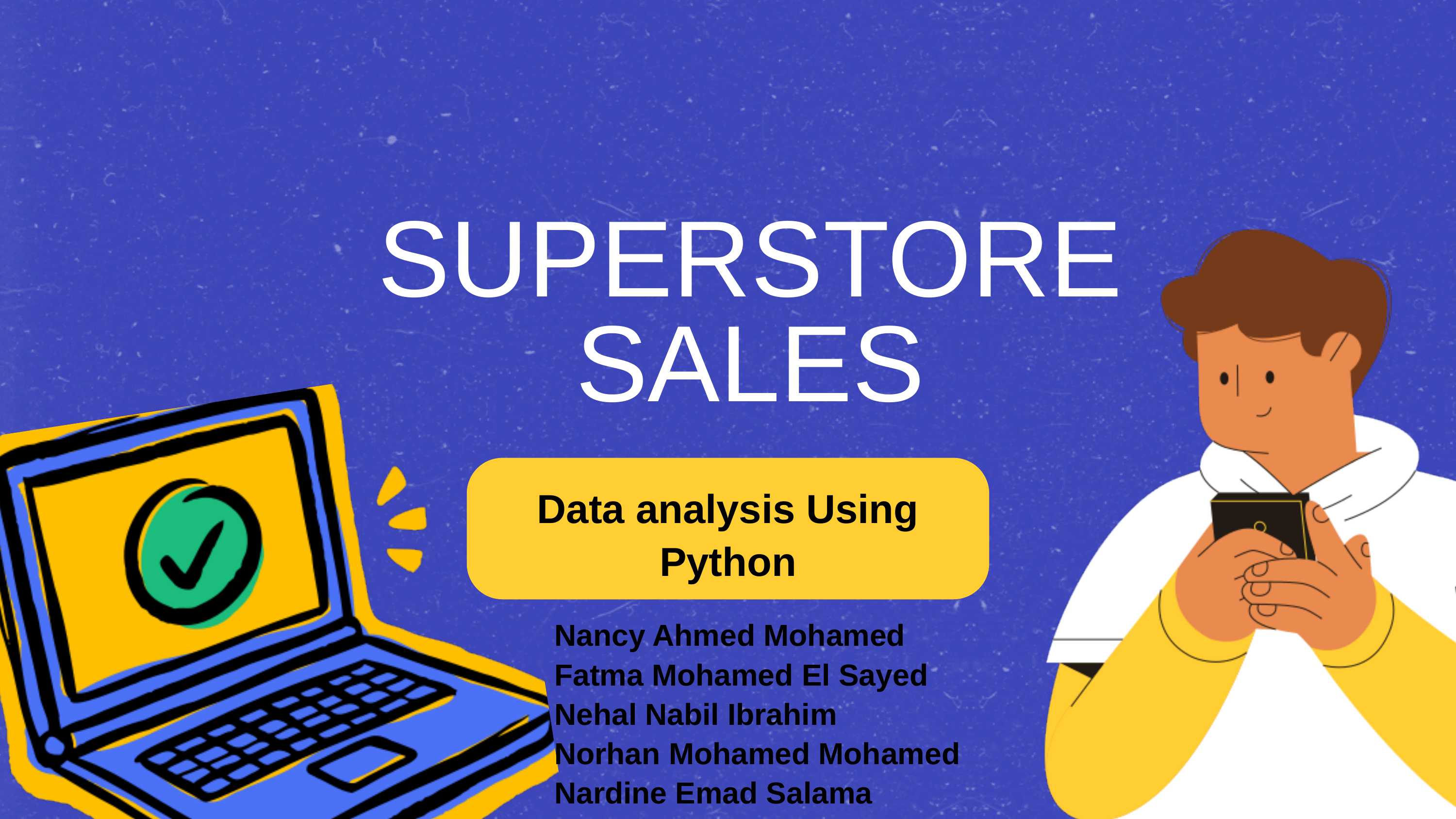

SUPERSTORE SALES

Data analysis Using Python
Nancy Ahmed Mohamed
Fatma Mohamed El Sayed
Nehal Nabil Ibrahim
Norhan Mohamed Mohamed
Nardine Emad Salama